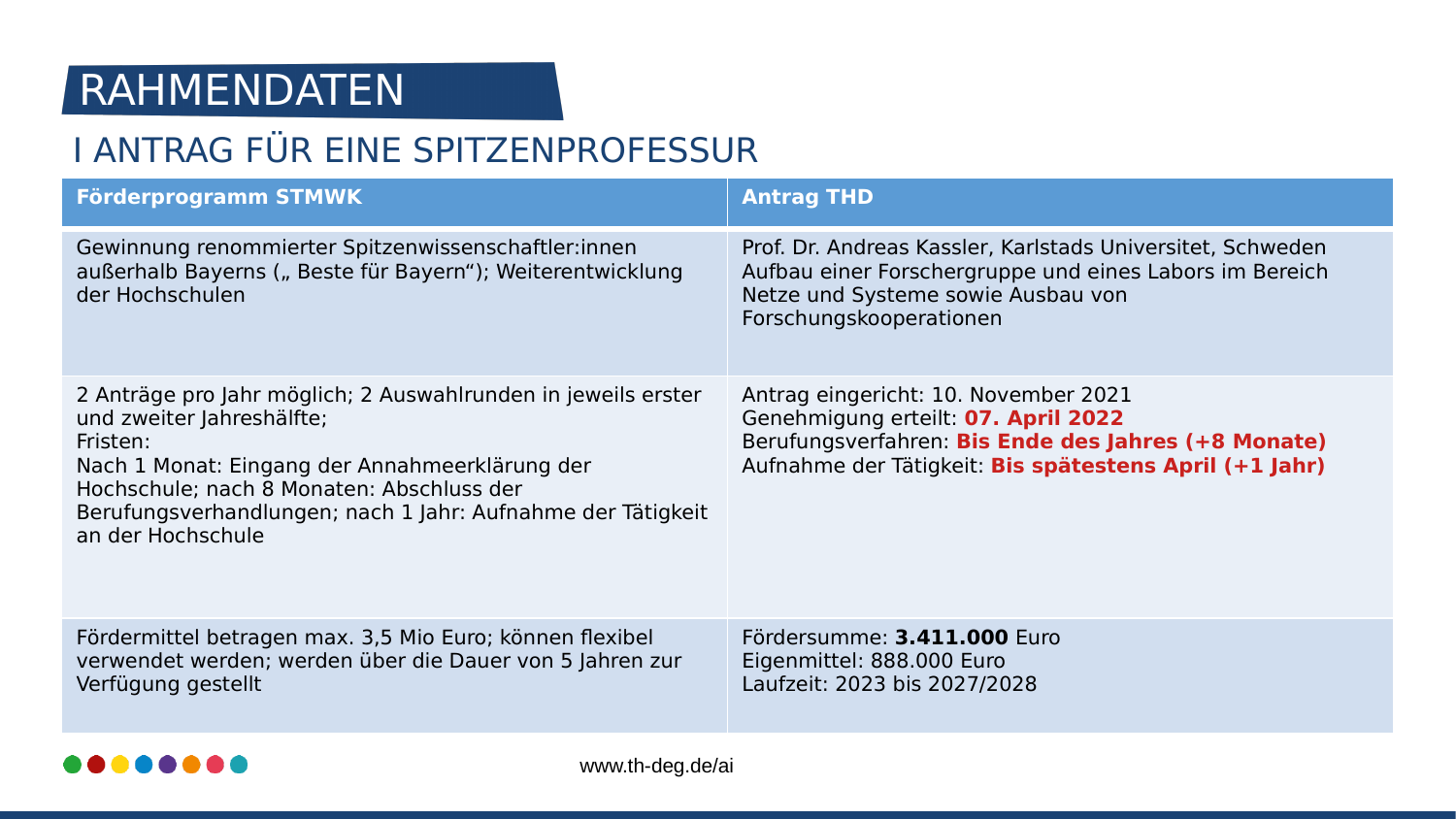

Rahmendaten
I Antrag Für eine SpItzenprofessur
| Förderprogramm STMWK | Antrag THD |
| --- | --- |
| Gewinnung renommierter Spitzenwissenschaftler:innen außerhalb Bayerns („ Beste für Bayern“); Weiterentwicklung der Hochschulen | Prof. Dr. Andreas Kassler, Karlstads Universitet, Schweden Aufbau einer Forschergruppe und eines Labors im Bereich Netze und Systeme sowie Ausbau von Forschungskooperationen |
| 2 Anträge pro Jahr möglich; 2 Auswahlrunden in jeweils erster und zweiter Jahreshälfte; Fristen: Nach 1 Monat: Eingang der Annahmeerklärung der Hochschule; nach 8 Monaten: Abschluss der Berufungsverhandlungen; nach 1 Jahr: Aufnahme der Tätigkeit an der Hochschule | Antrag eingericht: 10. November 2021 Genehmigung erteilt: 07. April 2022 Berufungsverfahren: Bis Ende des Jahres (+8 Monate) Aufnahme der Tätigkeit: Bis spätestens April (+1 Jahr) |
| Fördermittel betragen max. 3,5 Mio Euro; können flexibel verwendet werden; werden über die Dauer von 5 Jahren zur Verfügung gestellt | Fördersumme: 3.411.000 Euro Eigenmittel: 888.000 Euro Laufzeit: 2023 bis 2027/2028 |